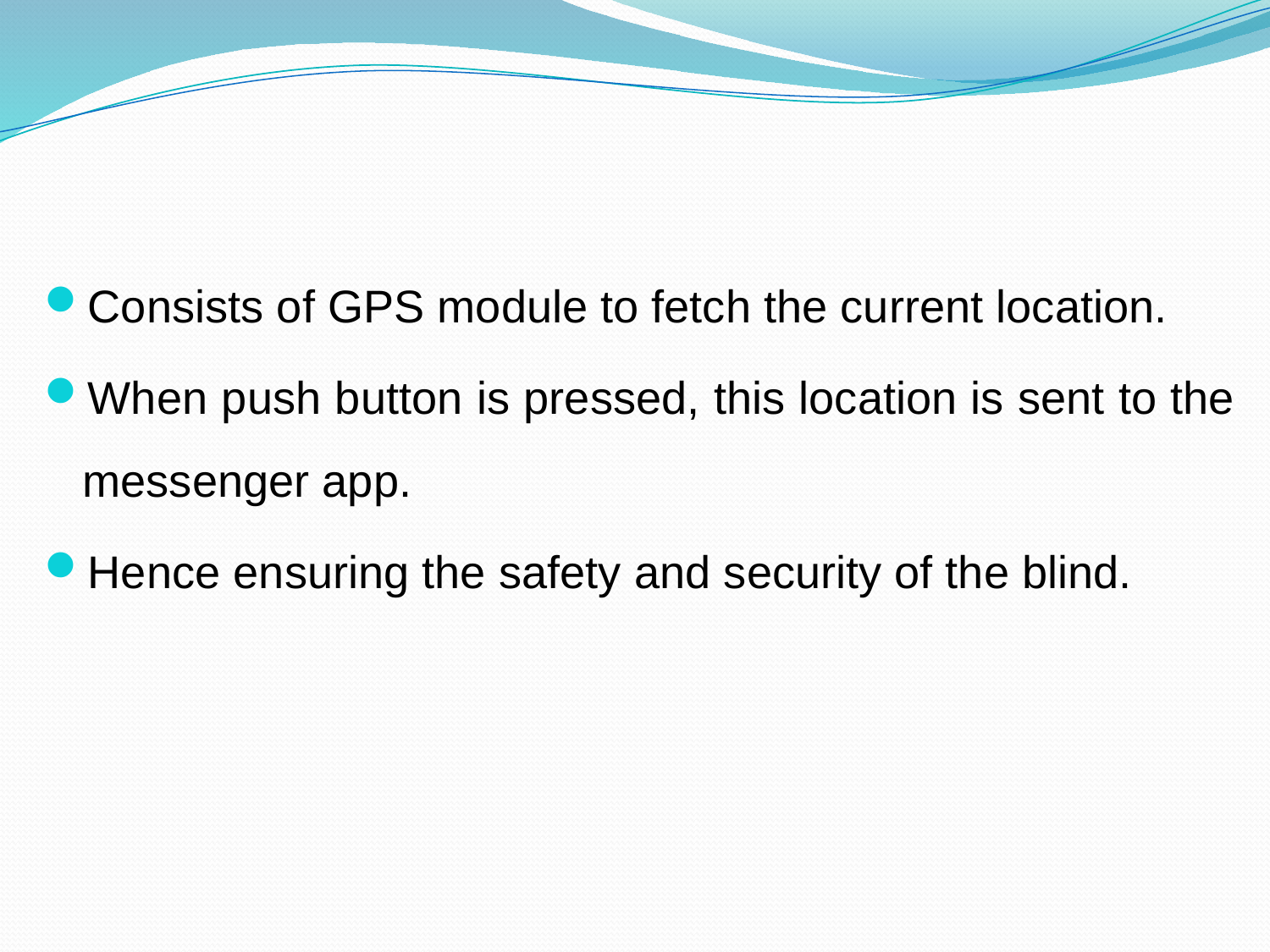

Consists of GPS module to fetch the current location.
When push button is pressed, this location is sent to the messenger app.
Hence ensuring the safety and security of the blind.